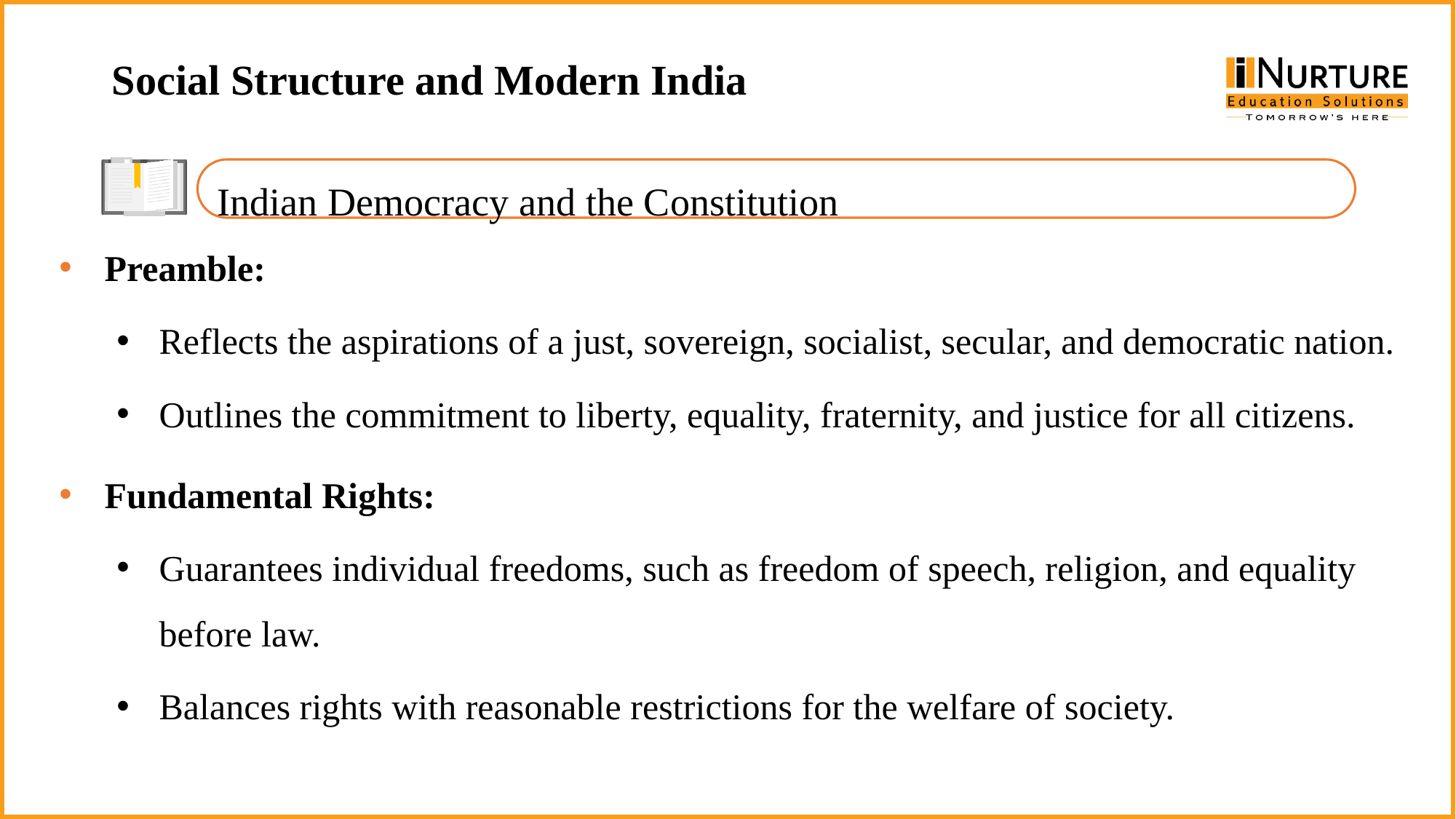

Social Structure and Modern India
Indian Democracy and the Constitution

Preamble:
Reflects the aspirations of a just, sovereign, socialist, secular, and democratic nation.
Outlines the commitment to liberty, equality, fraternity, and justice for all citizens.
Fundamental Rights:
Guarantees individual freedoms, such as freedom of speech, religion, and equality before law.
Balances rights with reasonable restrictions for the welfare of society.